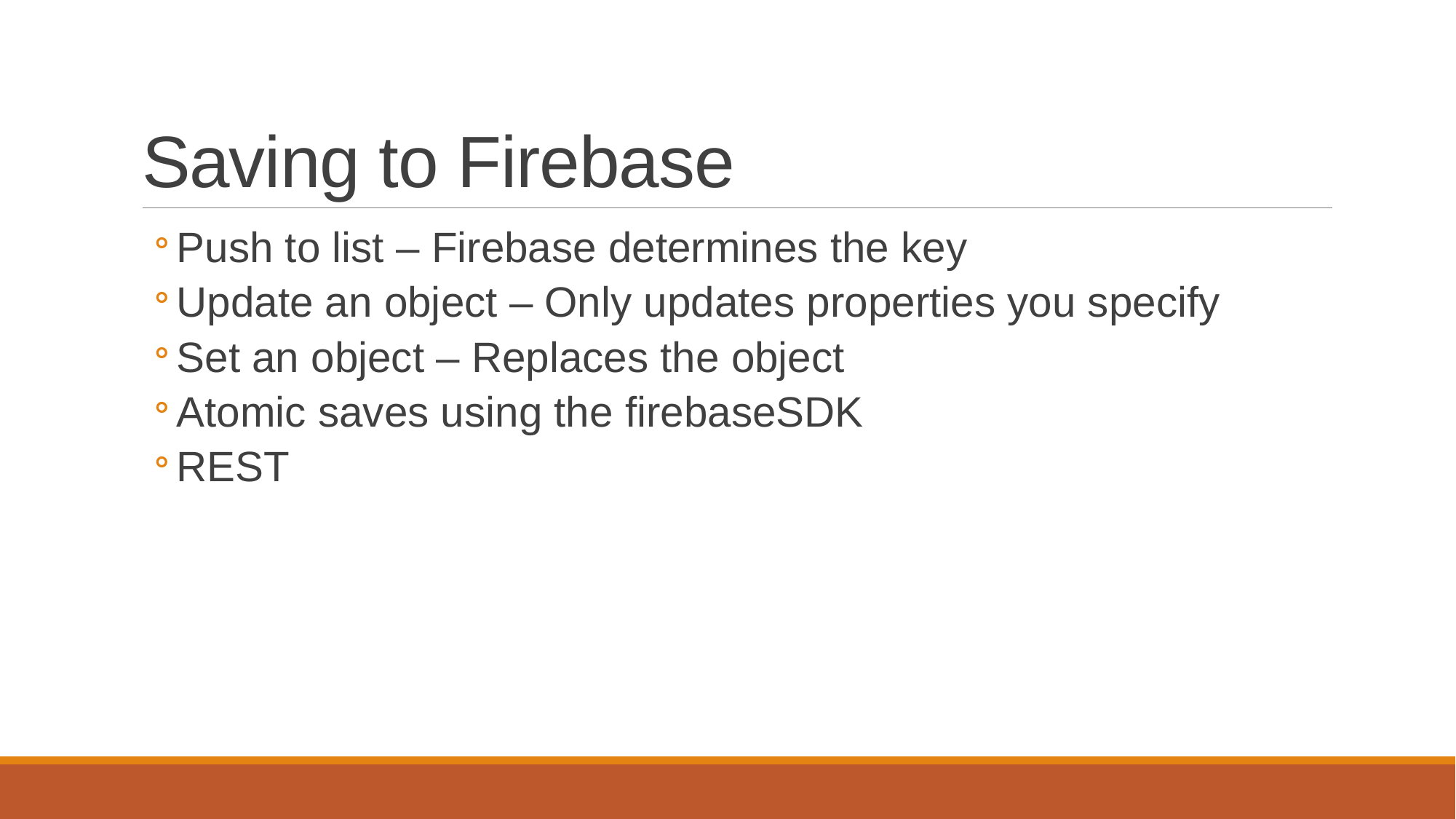

# Saving to Firebase
Push to list – Firebase determines the key
Update an object – Only updates properties you specify
Set an object – Replaces the object
Atomic saves using the firebaseSDK
REST